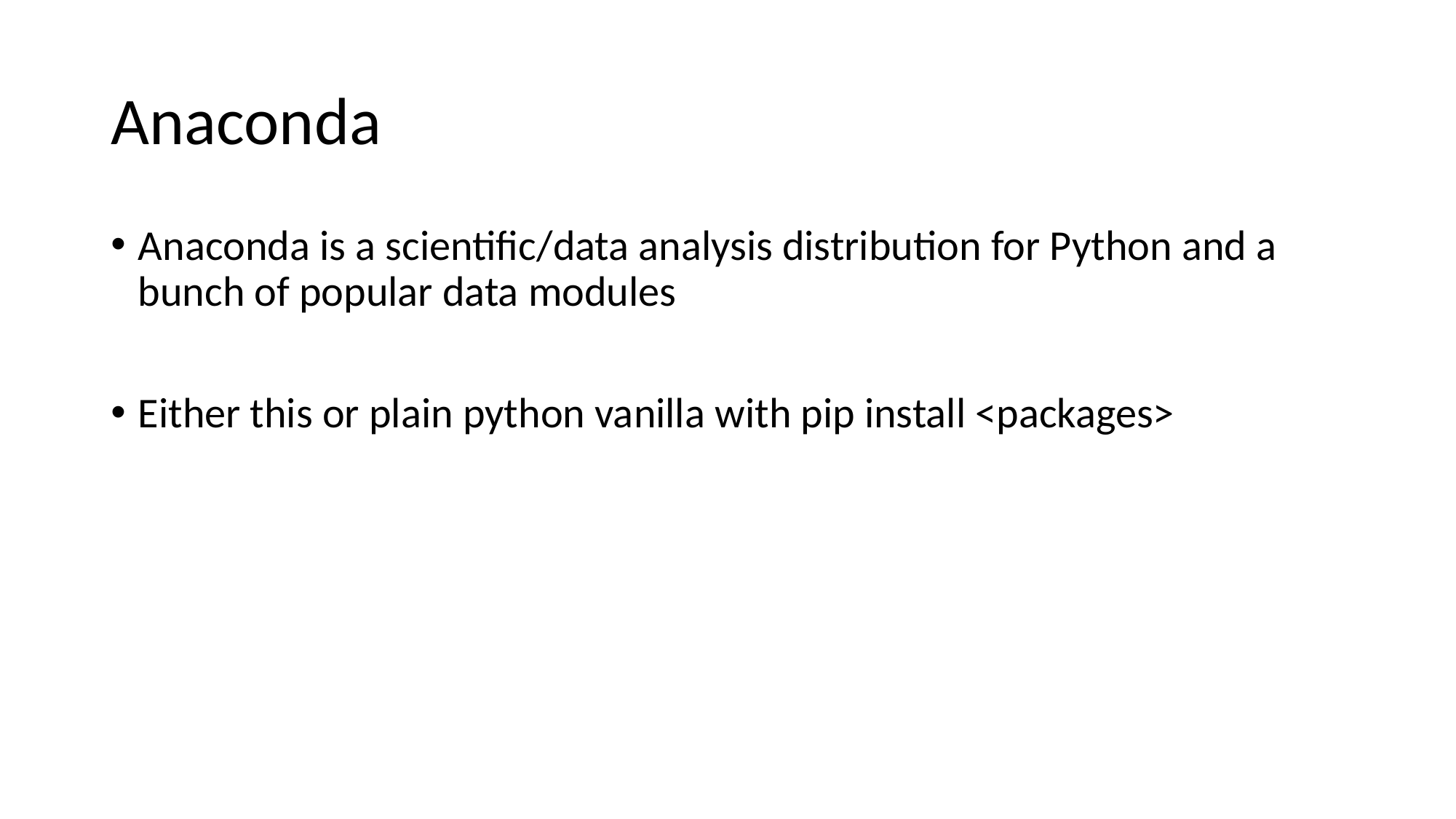

# Anaconda
Anaconda is a scientific/data analysis distribution for Python and a bunch of popular data modules

Either this or plain python vanilla with pip install <packages>